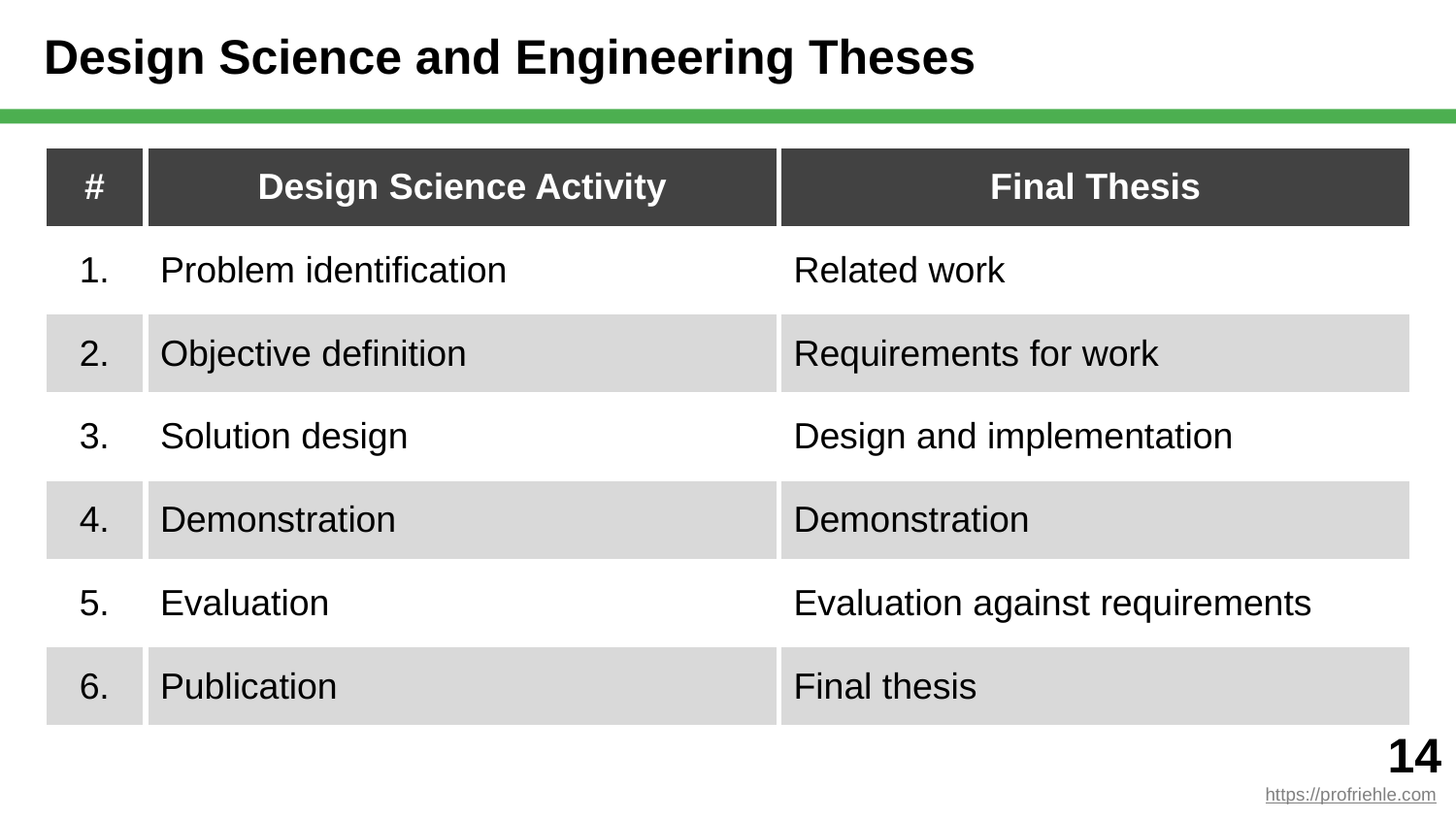

# Design Science and Engineering Theses
| # | Design Science Activity | Final Thesis |
| --- | --- | --- |
| 1. | Problem identification | Related work |
| 2. | Objective definition | Requirements for work |
| 3. | Solution design | Design and implementation |
| 4. | Demonstration | Demonstration |
| 5. | Evaluation | Evaluation against requirements |
| 6. | Publication | Final thesis |
14
https://profriehle.com